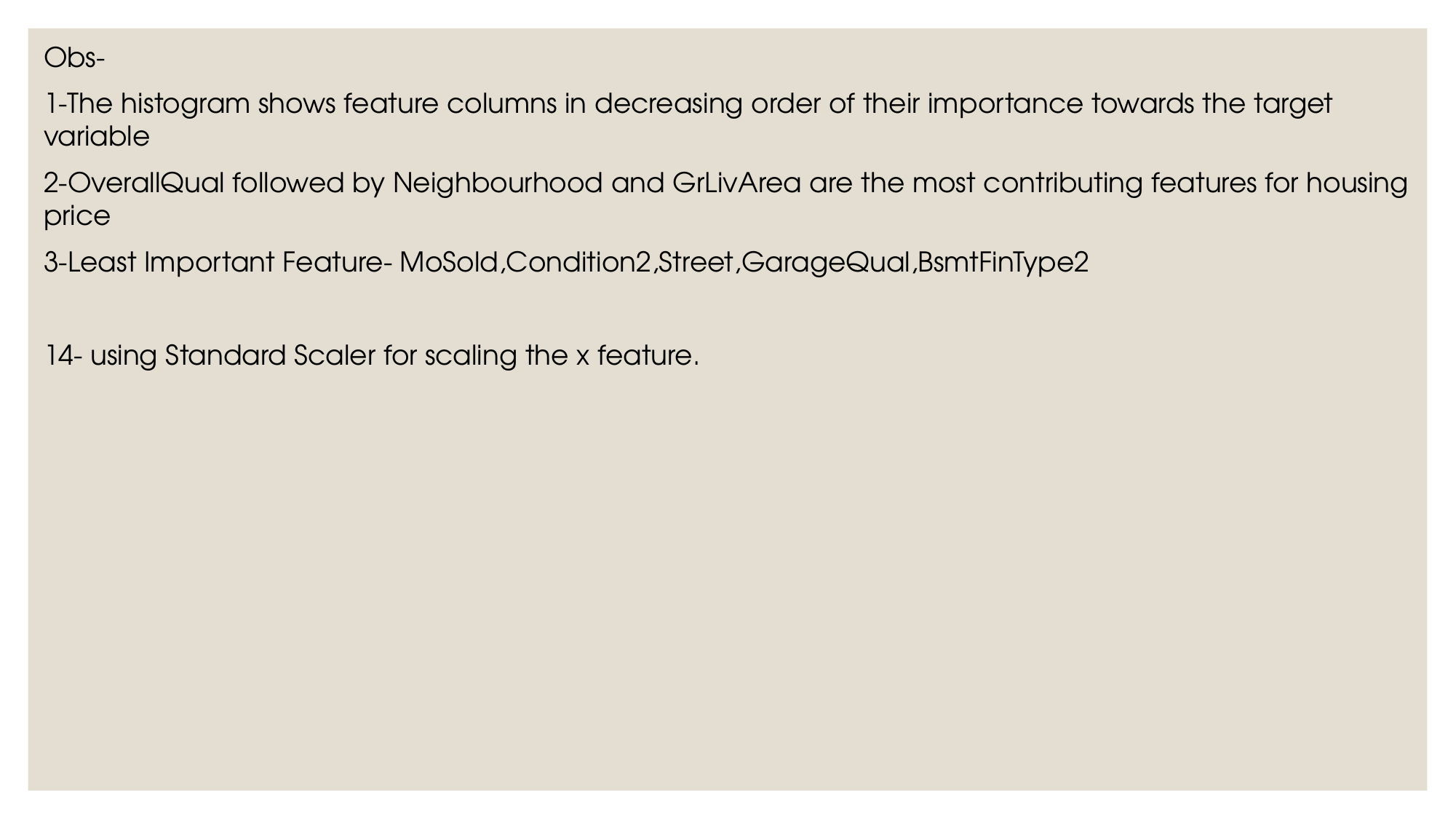

Obs-
1-The histogram shows feature columns in decreasing order of their importance towards the target variable
2-OverallQual followed by Neighbourhood and GrLivArea are the most contributing features for housing price
3-Least Important Feature- MoSold,Condition2,Street,GarageQual,BsmtFinType2

14- using Standard Scaler for scaling the x feature.